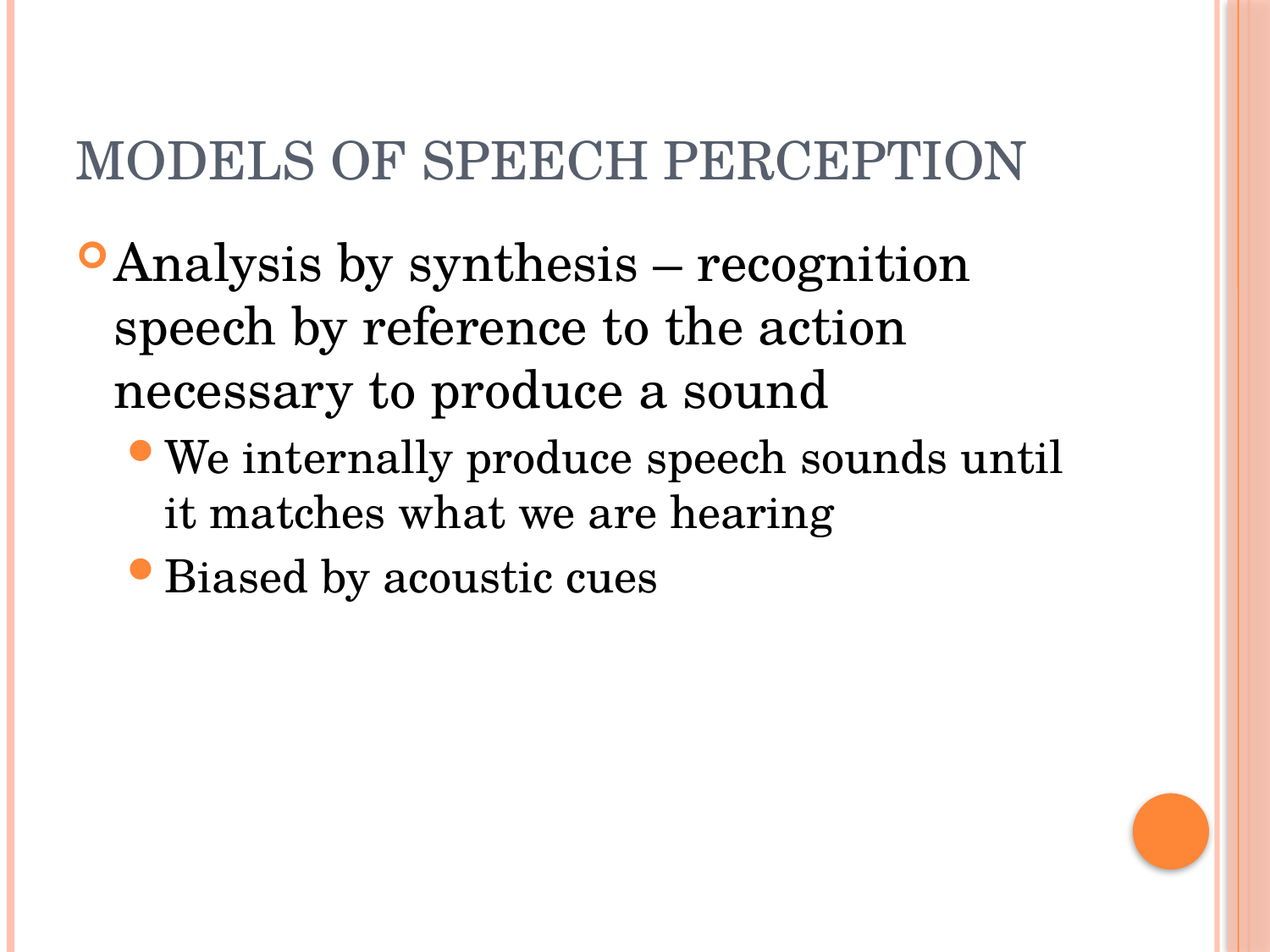

# Models of Speech Perception
Analysis by synthesis – recognition speech by reference to the action necessary to produce a sound
We internally produce speech sounds until it matches what we are hearing
Biased by acoustic cues